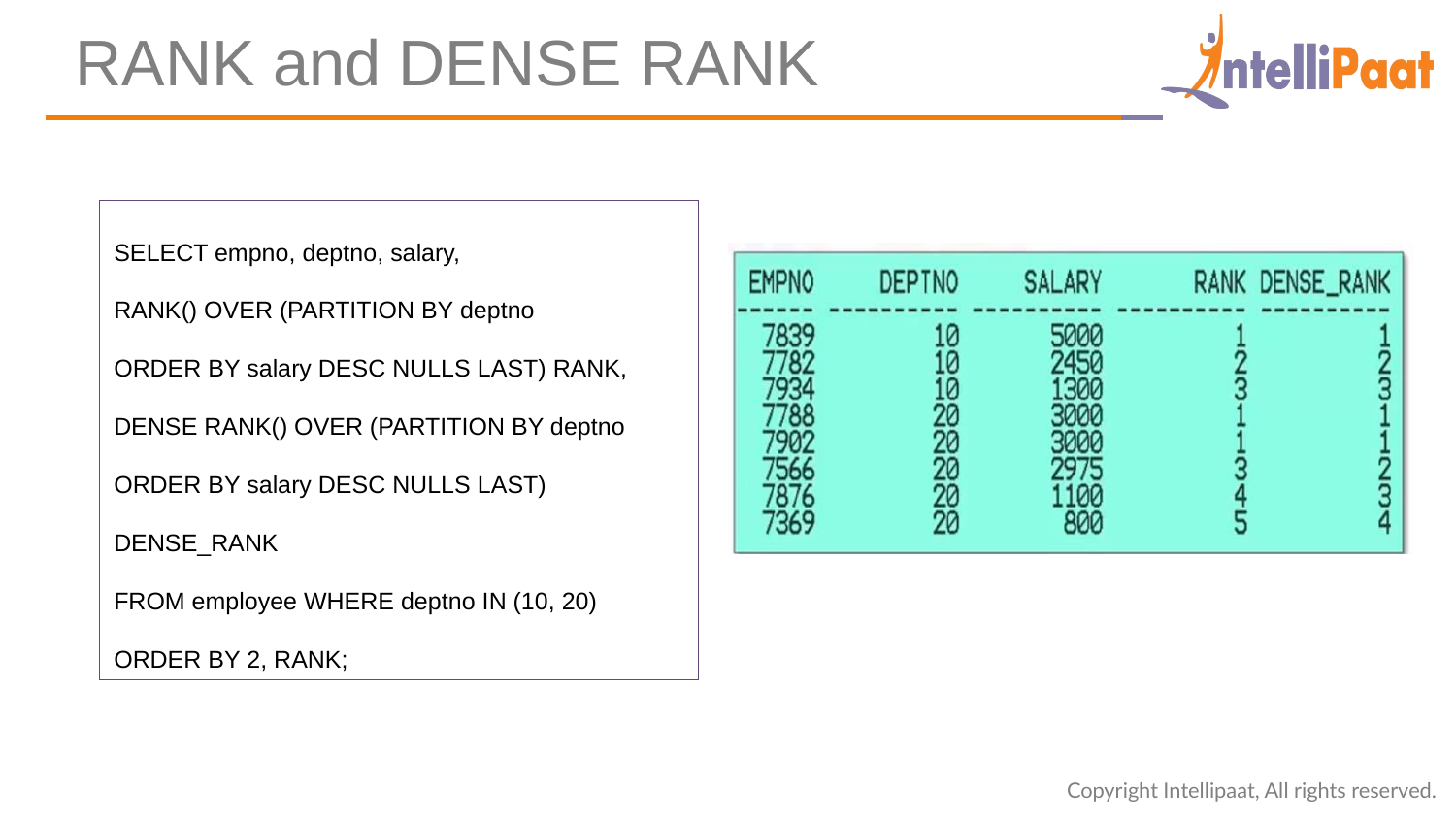

RANK and DENSE RANK
SELECT empno, deptno, salary,
RANK() OVER (PARTITION BY deptno
ORDER BY salary DESC NULLS LAST) RANK,
DENSE RANK() OVER (PARTITION BY deptno
ORDER BY salary DESC NULLS LAST) DENSE_RANK
FROM employee WHERE deptno IN (10, 20)
ORDER BY 2, RANK;